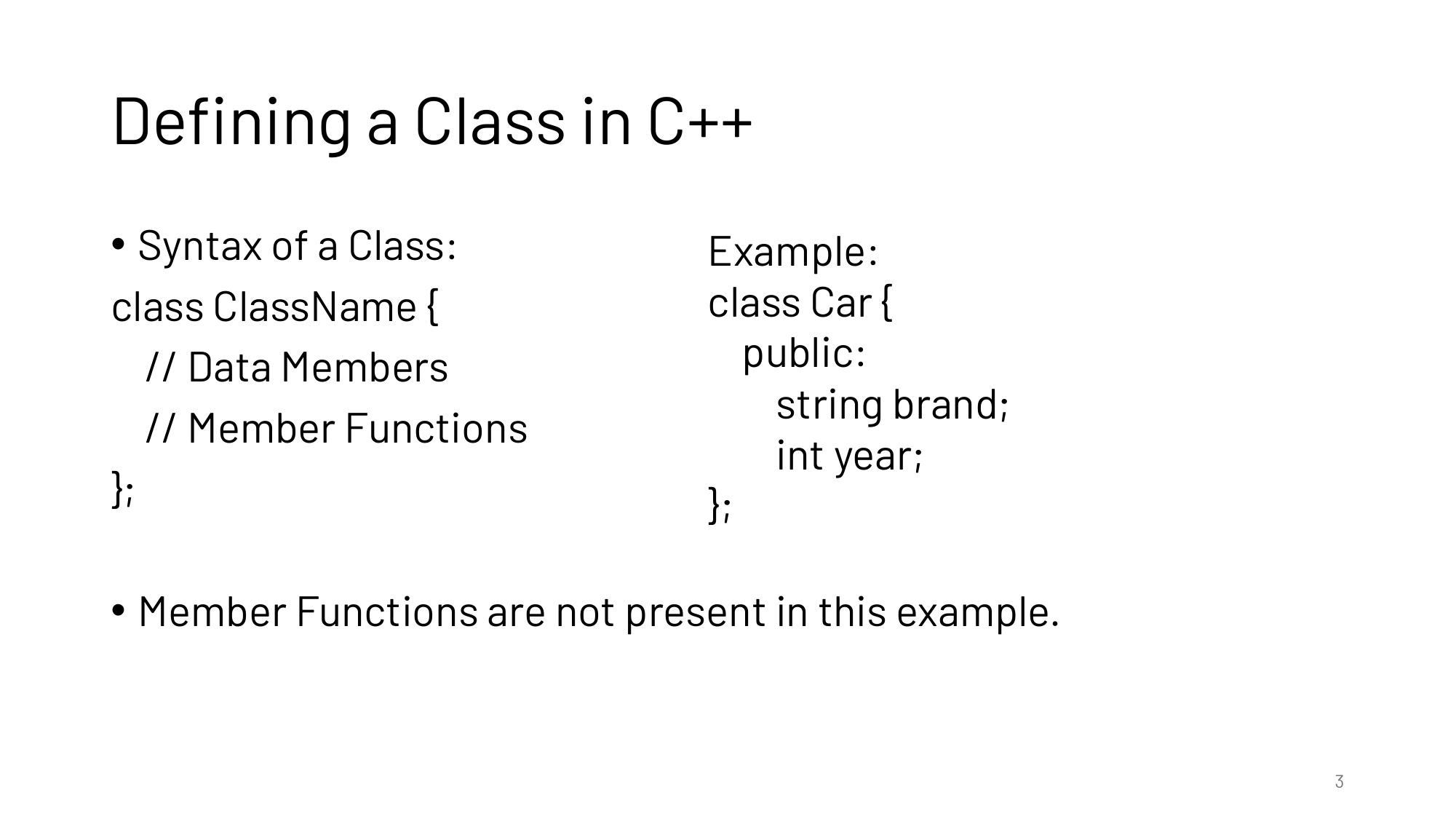

# Defining a Class in C++
Syntax of a Class:
class ClassName {
    // Data Members
    // Member Functions
};

Member Functions are not present in this example.
Example:
class Car {
    public:
        string brand;
        int year;
};

3